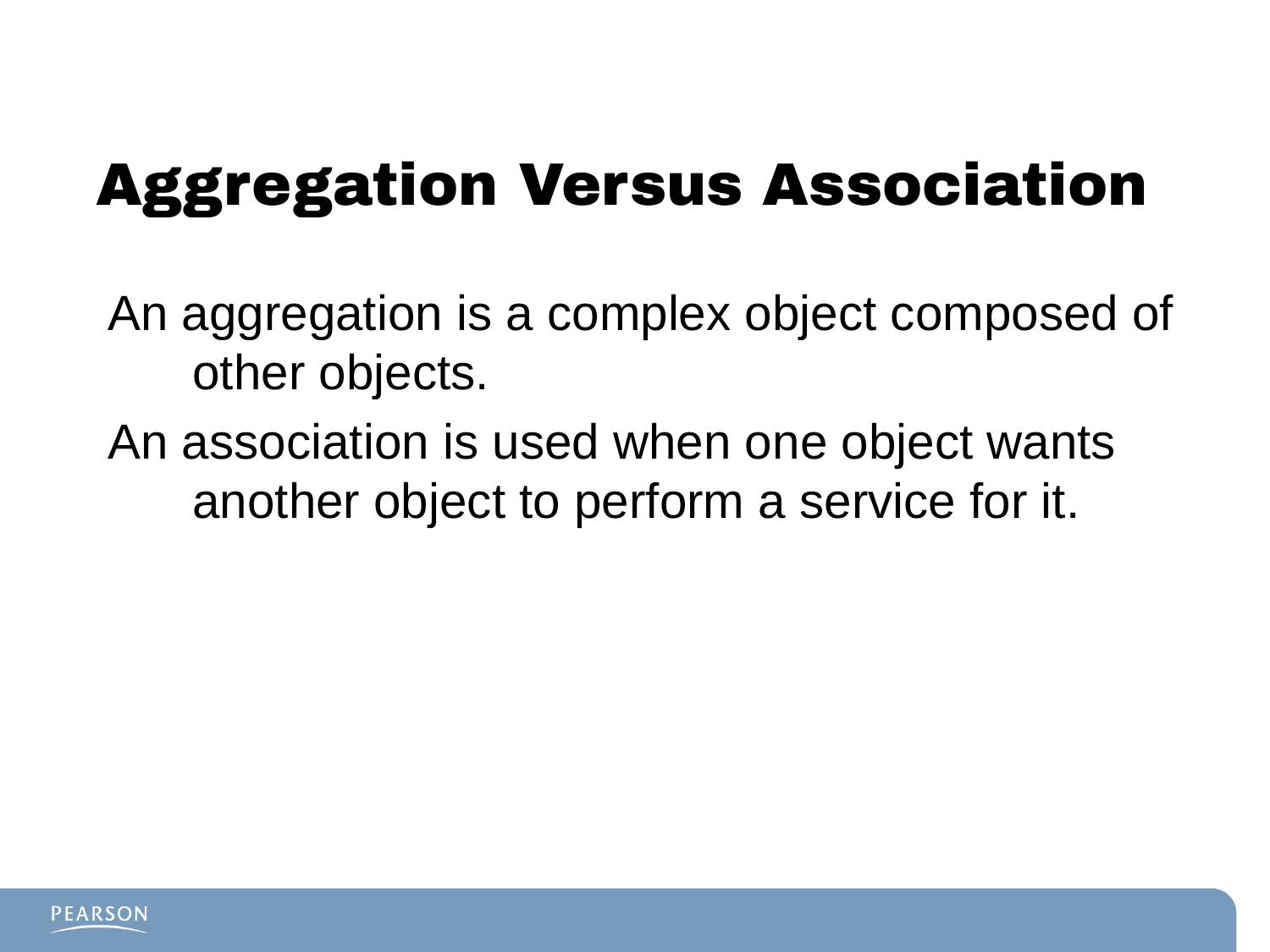

# Aggregation Versus Association
An aggregation is a complex object composed of other objects.
An association is used when one object wants another object to perform a service for it.